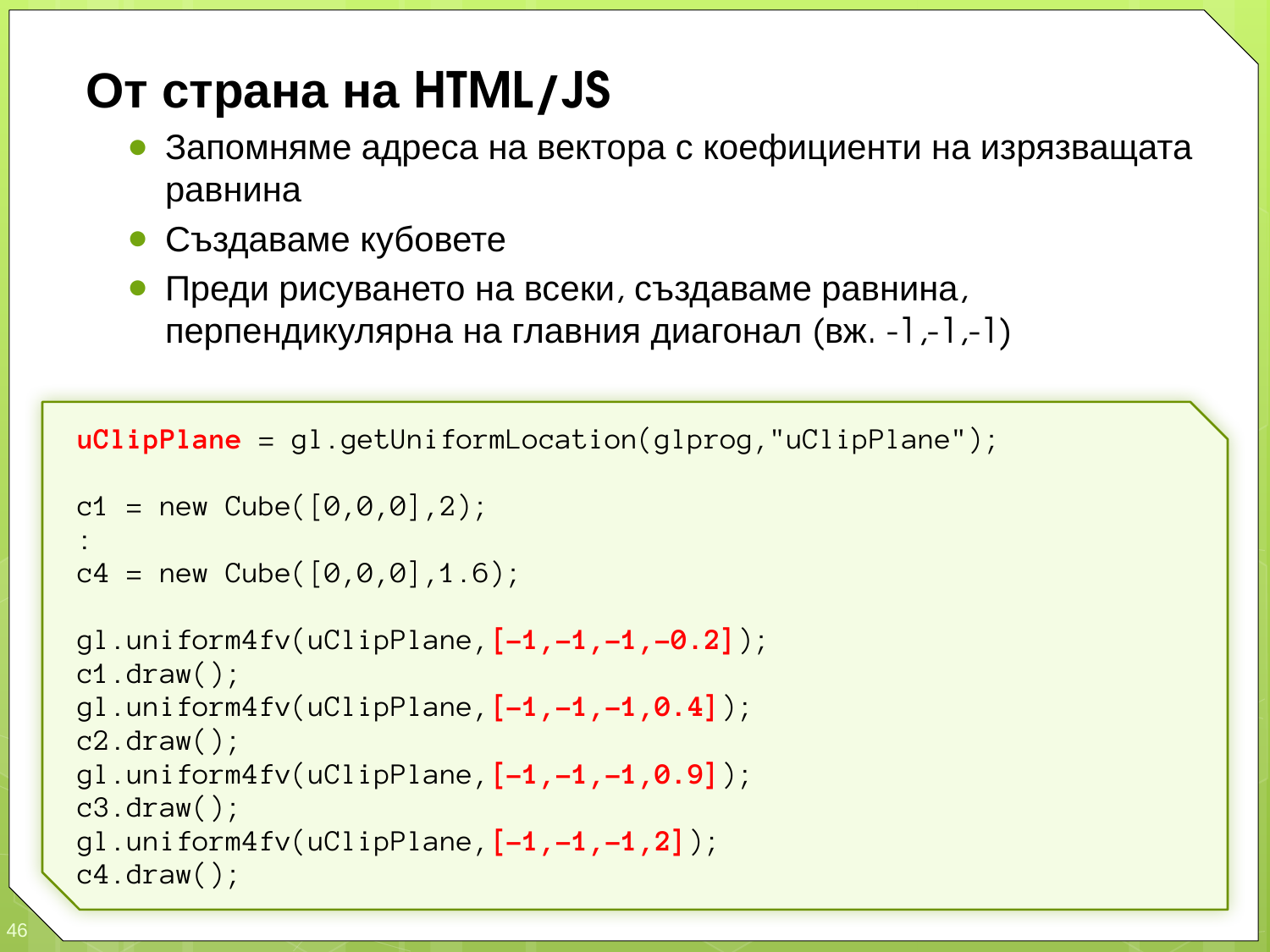

От страна на HTML/JS
Запомняме адреса на вектора с коефициенти на изрязващата равнина
Създаваме кубовете
Преди рисуването на всеки, създаваме равнина, перпендикулярна на главния диагонал (вж. -1,-1,-1)

uClipPlane = gl.getUniformLocation(glprog,"uClipPlane");

c1 = new Cube([0,0,0],2);
:
c4 = new Cube([0,0,0],1.6);

gl.uniform4fv(uClipPlane,[-1,-1,-1,-0.2]);
c1.draw();
gl.uniform4fv(uClipPlane,[-1,-1,-1,0.4]);
c2.draw();
gl.uniform4fv(uClipPlane,[-1,-1,-1,0.9]);
c3.draw();
gl.uniform4fv(uClipPlane,[-1,-1,-1,2]);
c4.draw();